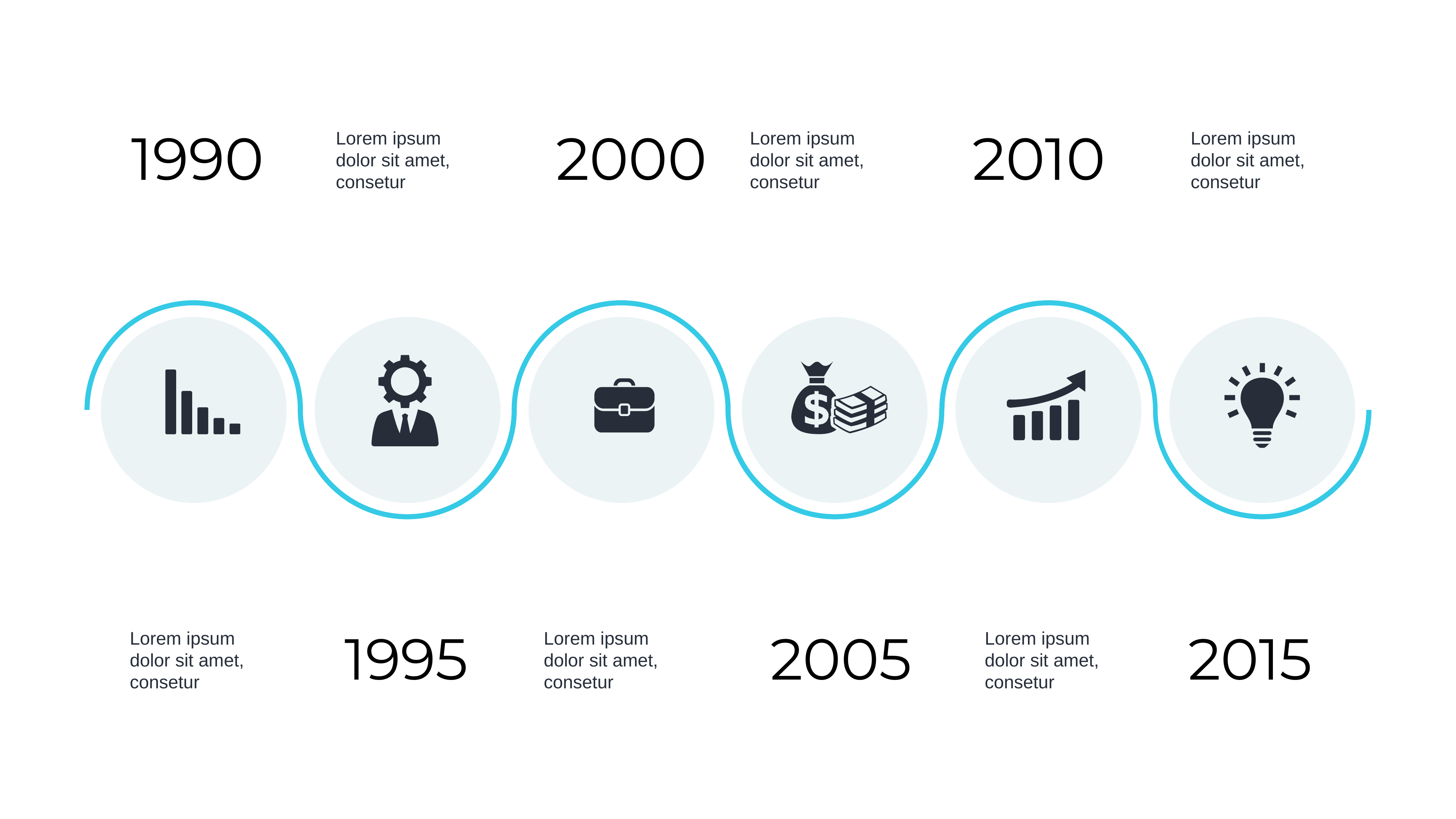

1990
Lorem ipsum dolor sit amet, consetur
2000
Lorem ipsum dolor sit amet, consetur
2010
Lorem ipsum dolor sit amet, consetur

Lorem ipsum dolor sit amet, consetur
Lorem ipsum dolor sit amet, consetur
Lorem ipsum dolor sit amet, consetur
1995
2005
2015